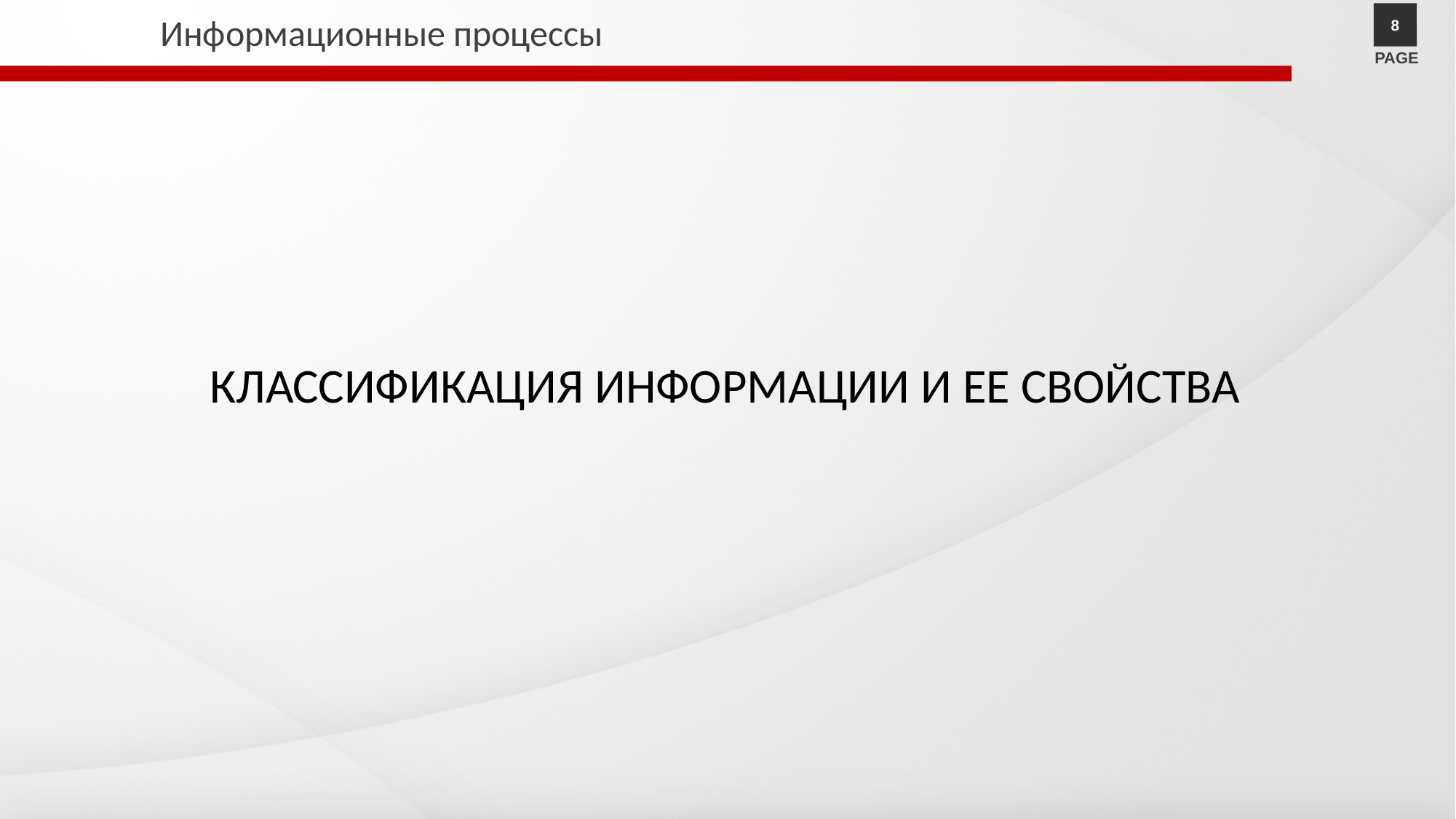

# Информационные процессы
8
PAGE

 КЛАССИФИКАЦИЯ ИНФОРМАЦИИ И ЕЕ СВОЙСТВА